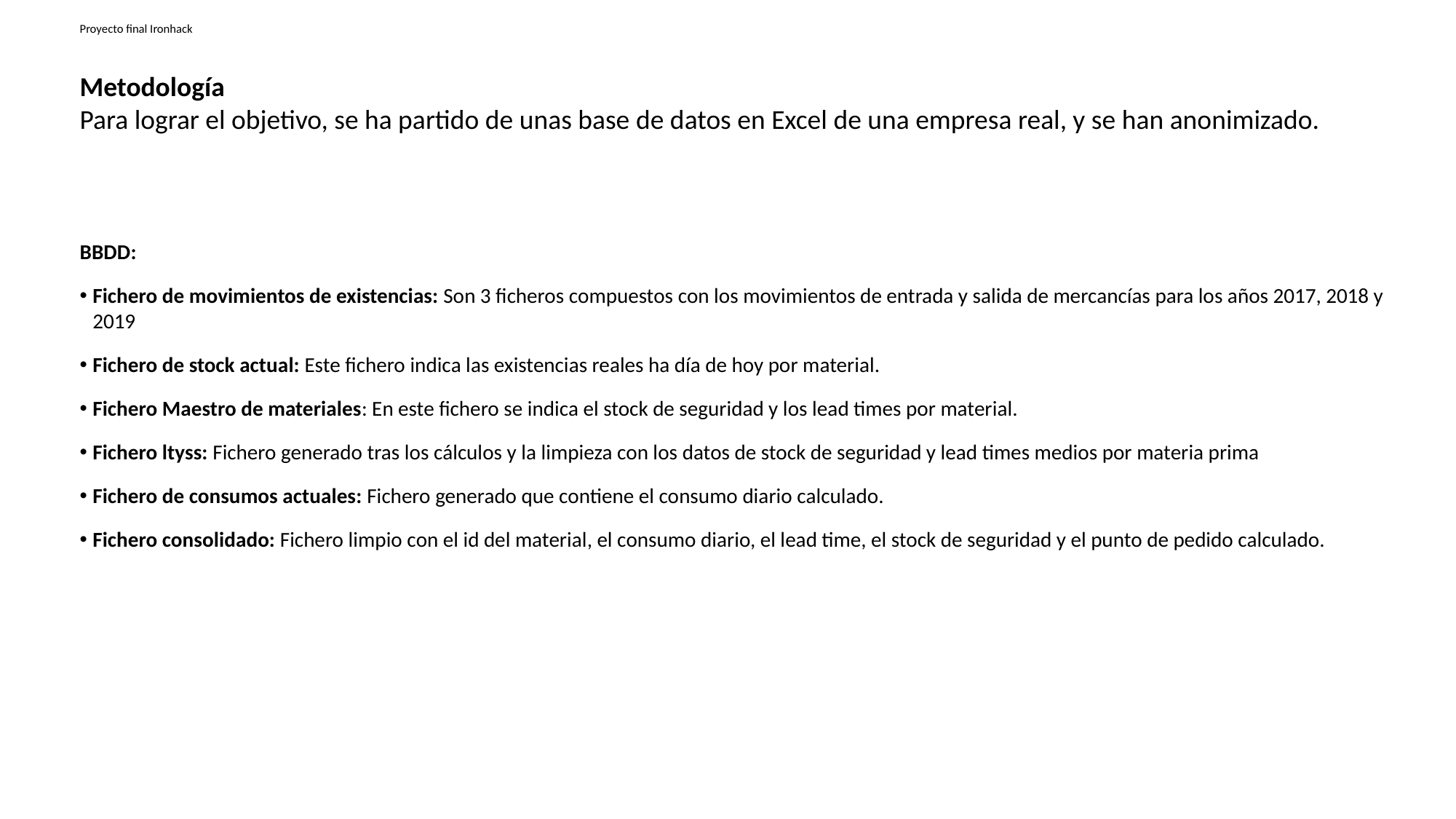

Proyecto final Ironhack
Metodología
Para lograr el objetivo, se ha partido de unas base de datos en Excel de una empresa real, y se han anonimizado.
BBDD:
Fichero de movimientos de existencias: Son 3 ficheros compuestos con los movimientos de entrada y salida de mercancías para los años 2017, 2018 y 2019
Fichero de stock actual: Este fichero indica las existencias reales ha día de hoy por material.
Fichero Maestro de materiales: En este fichero se indica el stock de seguridad y los lead times por material.
Fichero ltyss: Fichero generado tras los cálculos y la limpieza con los datos de stock de seguridad y lead times medios por materia prima
Fichero de consumos actuales: Fichero generado que contiene el consumo diario calculado.
Fichero consolidado: Fichero limpio con el id del material, el consumo diario, el lead time, el stock de seguridad y el punto de pedido calculado.